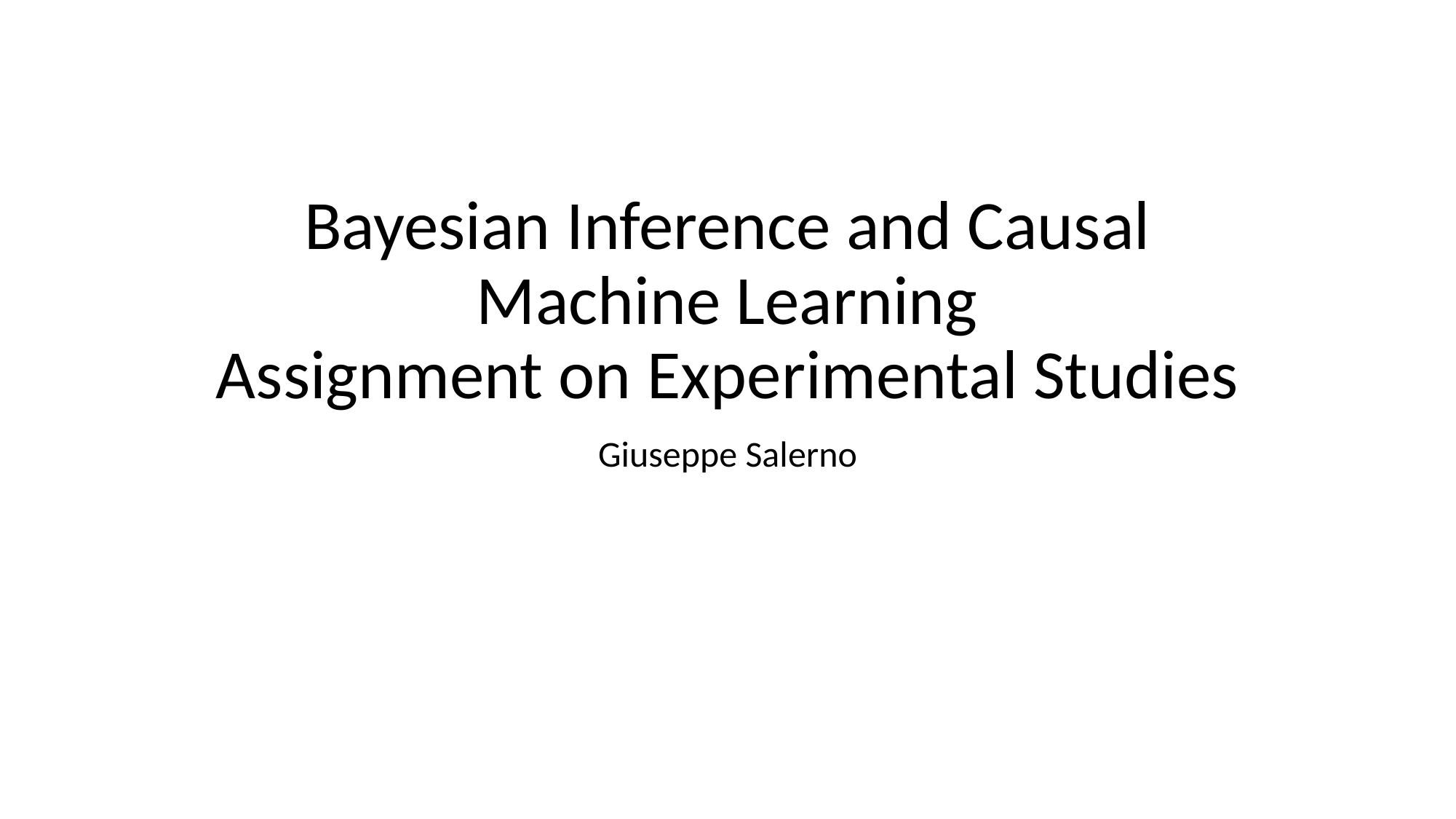

# Bayesian Inference and Causal Machine Learning Assignment on Experimental Studies
Giuseppe Salerno